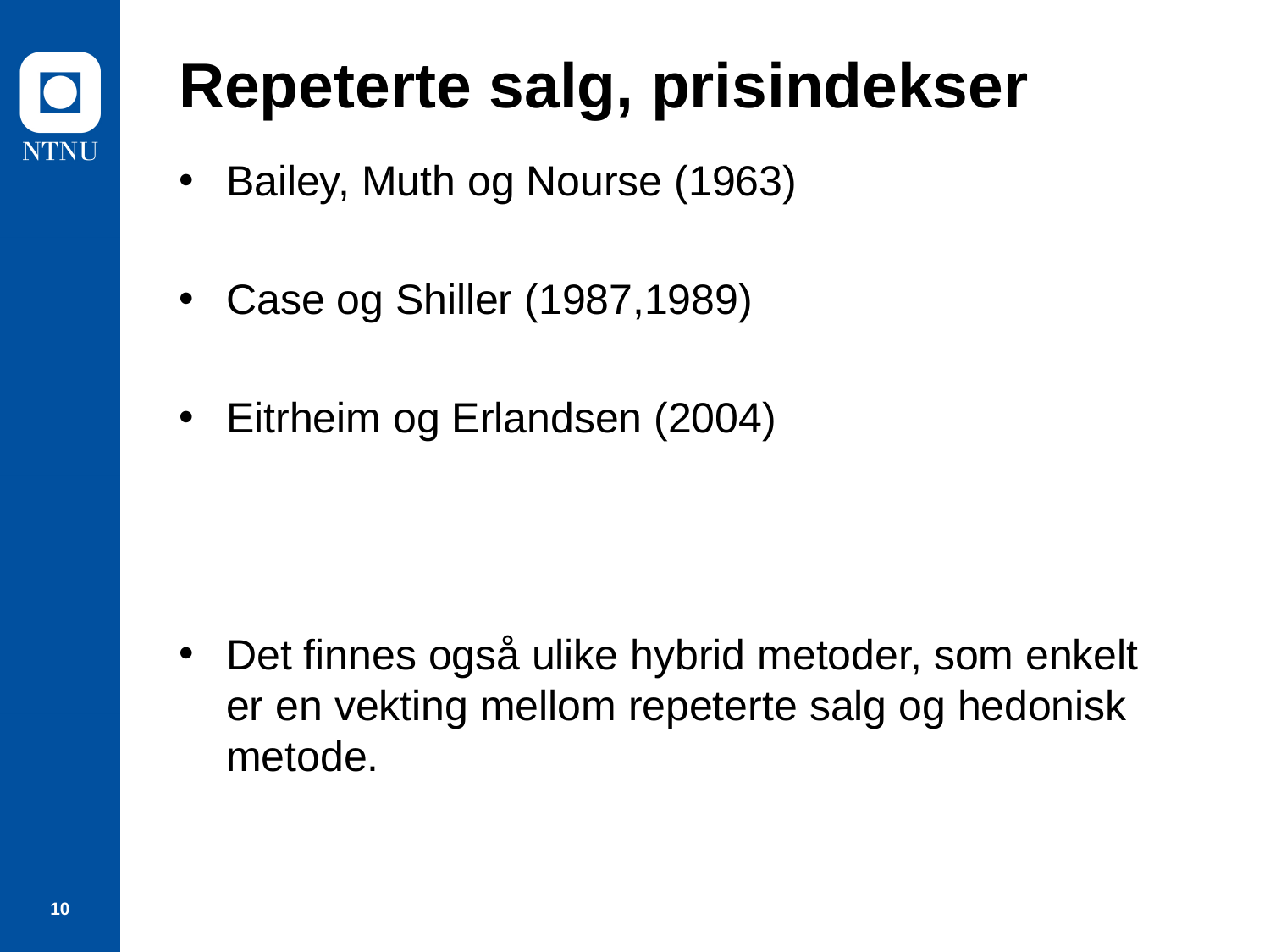

# Repeterte salg, prisindekser
Bailey, Muth og Nourse (1963)

Case og Shiller (1987,1989)

Eitrheim og Erlandsen (2004)

Det finnes også ulike hybrid metoder, som enkelt er en vekting mellom repeterte salg og hedonisk metode.